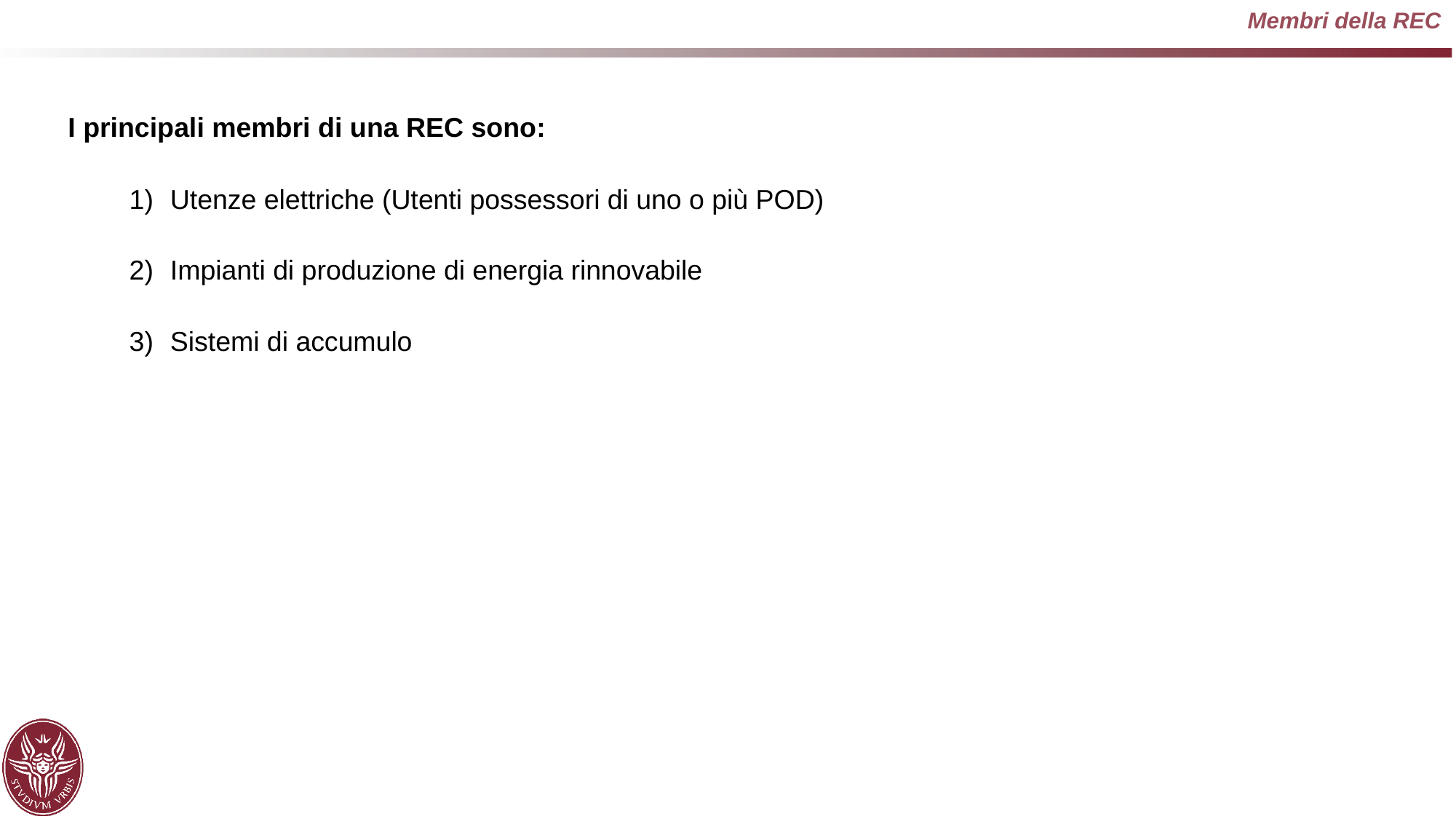

Membri della REC
I principali membri di una REC sono:
Utenze elettriche (Utenti possessori di uno o più POD)
Impianti di produzione di energia rinnovabile
Sistemi di accumulo